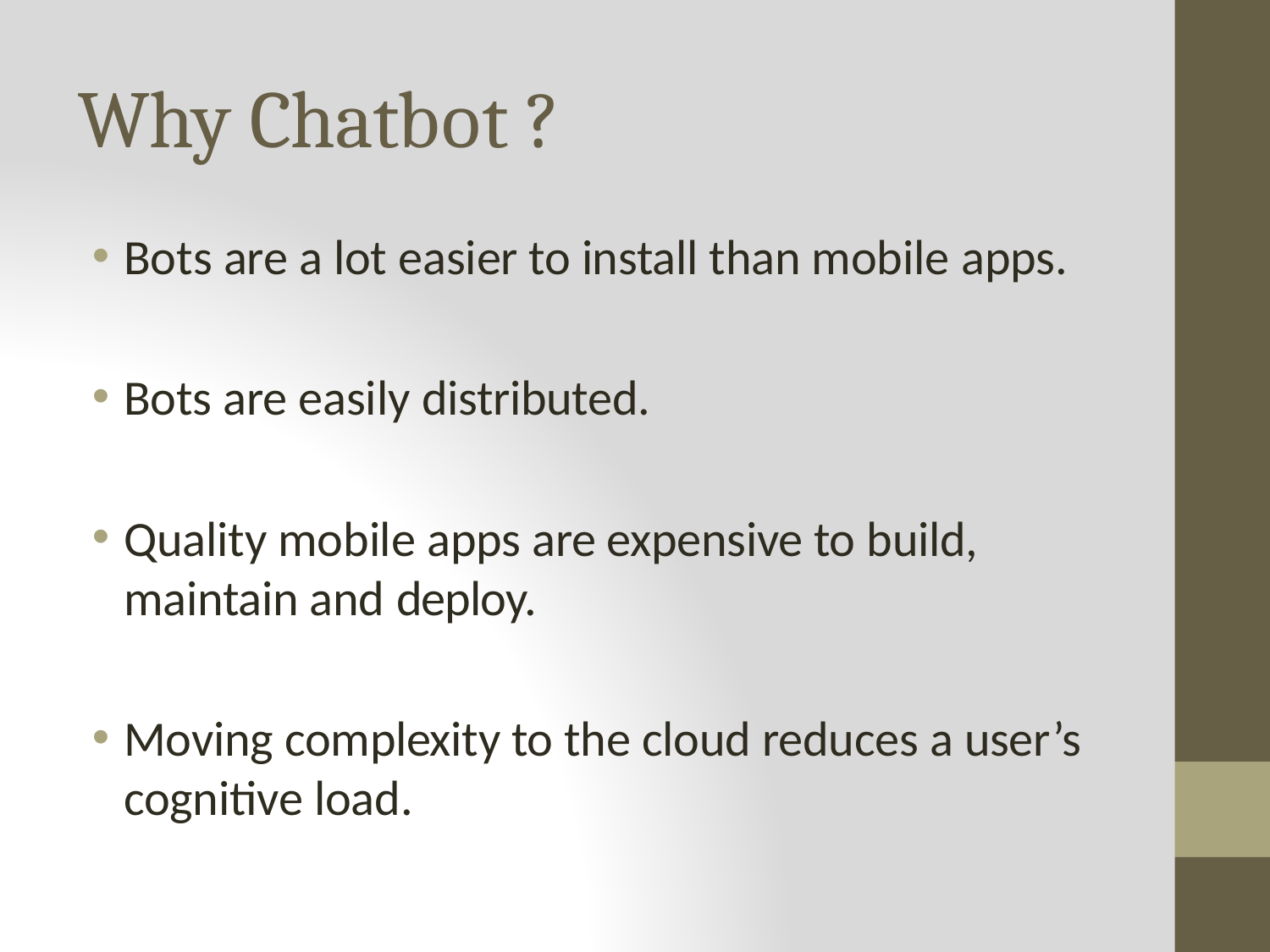

# Why Chatbot ?
Bots are a lot easier to install than mobile apps.

Bots are easily distributed.

Quality mobile apps are expensive to build,  maintain and deploy.

Moving complexity to the cloud reduces a user’s  cognitive load.